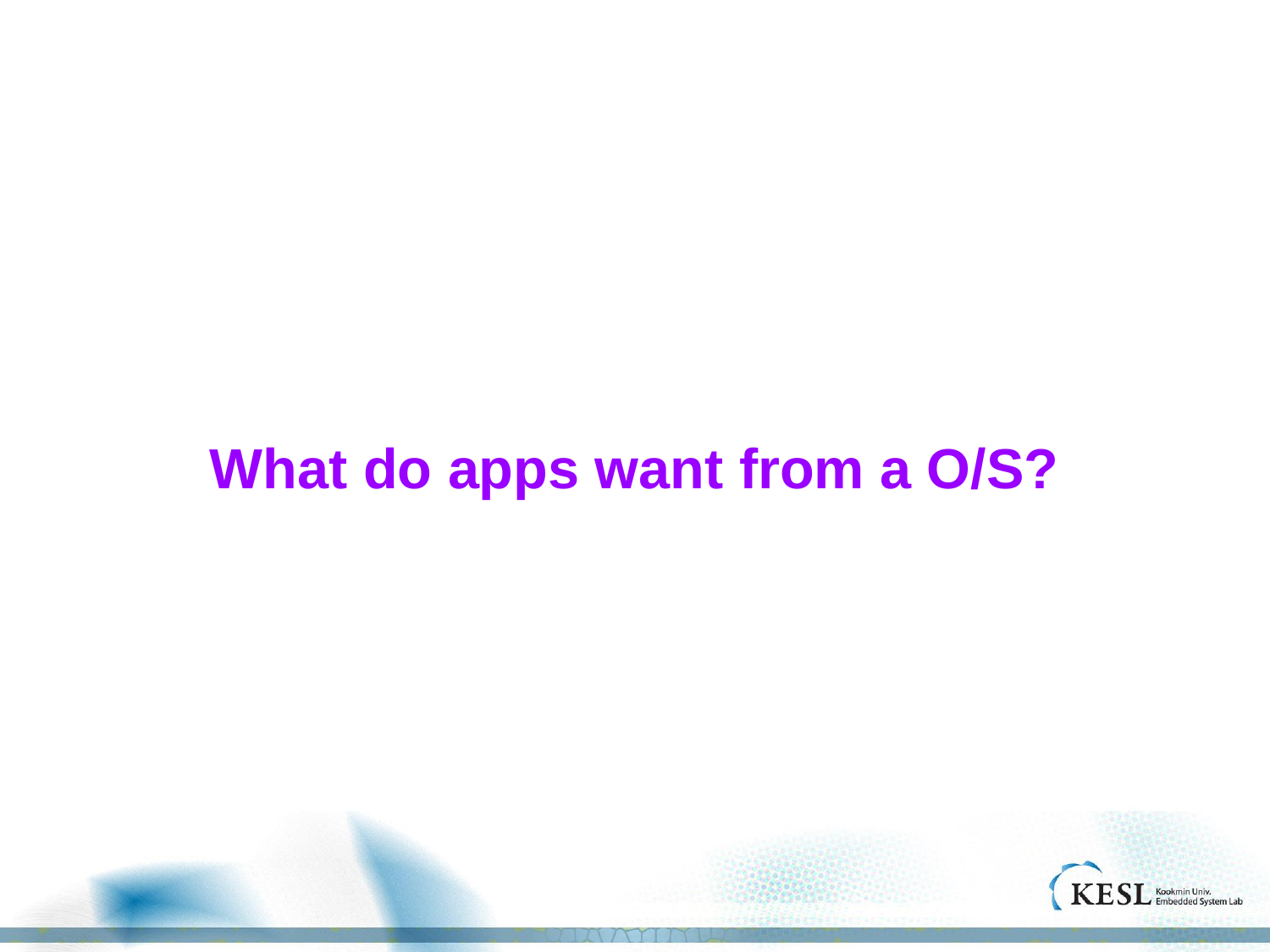

What do apps want from a O/S?